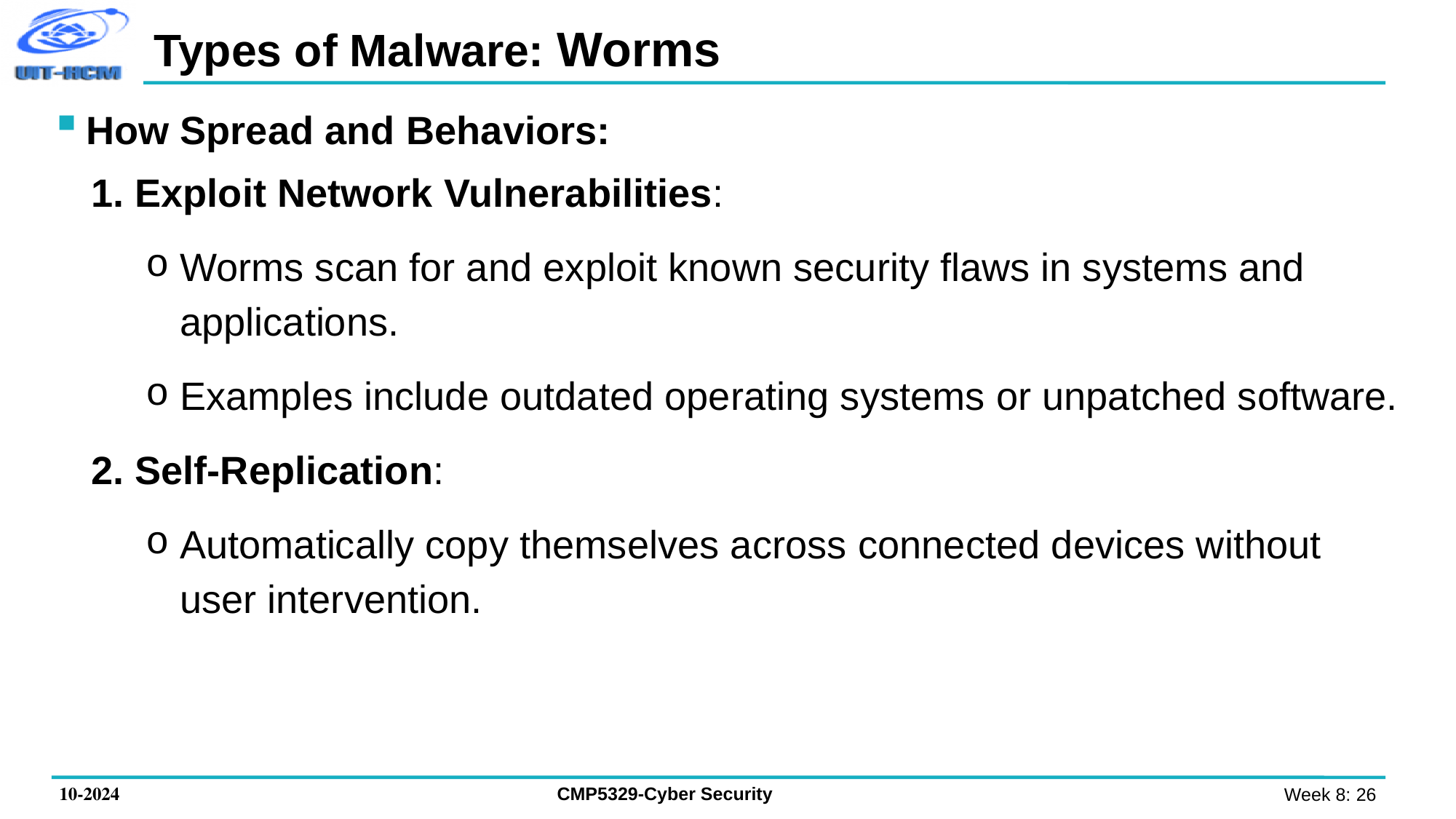

# Types of Malware: Worms
How Spread and Behaviors:
1. Exploit Network Vulnerabilities:
Worms scan for and exploit known security flaws in systems and applications.
Examples include outdated operating systems or unpatched software.
2. Self-Replication:
Automatically copy themselves across connected devices without user intervention.